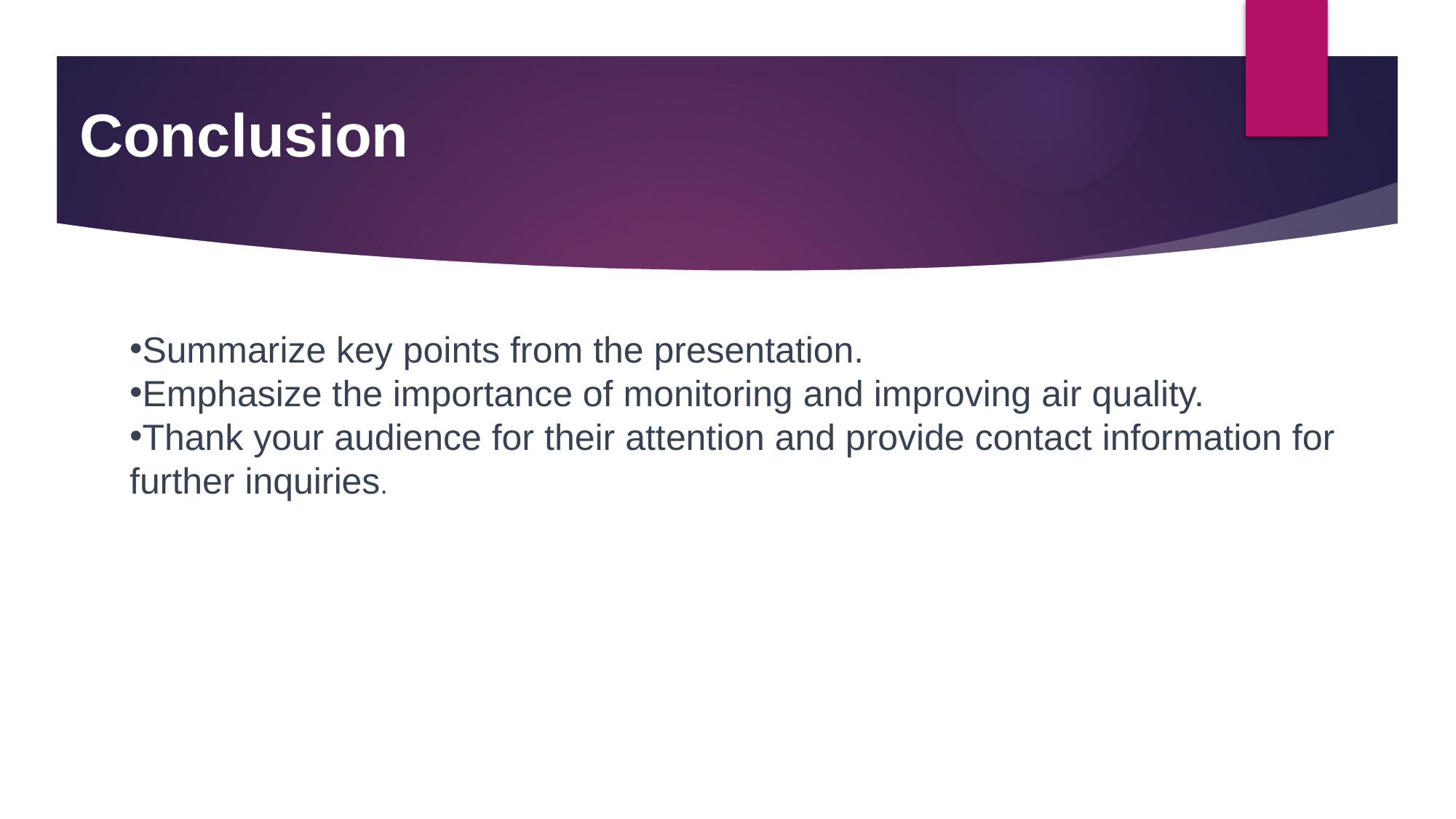

Conclusion
on
Summarize key points from the presentation.
Emphasize the importance of monitoring and improving air quality.
Thank your audience for their attention and provide contact information for further inquiries.